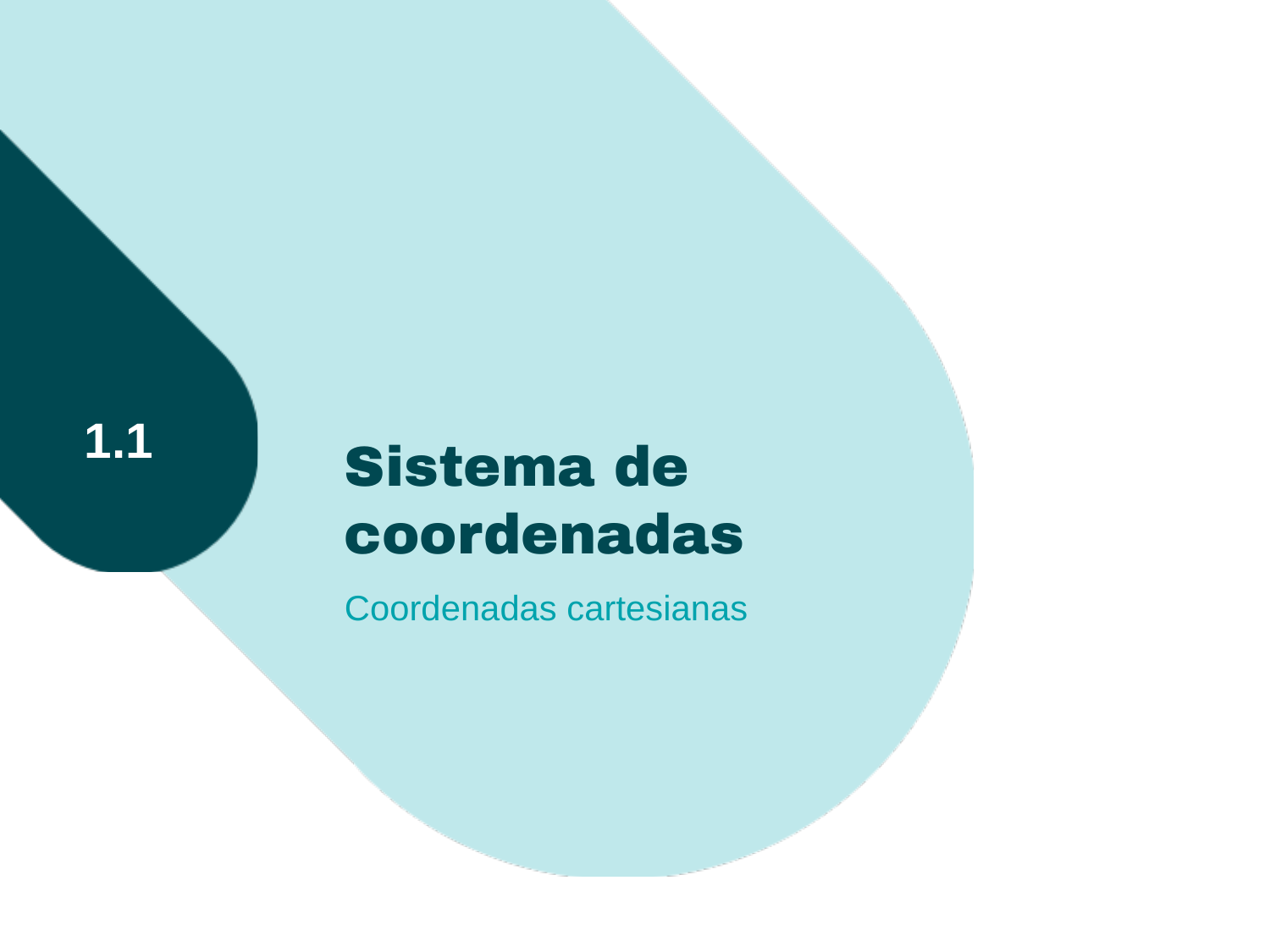

# Sistema de coordenadas
1.1
Coordenadas cartesianas